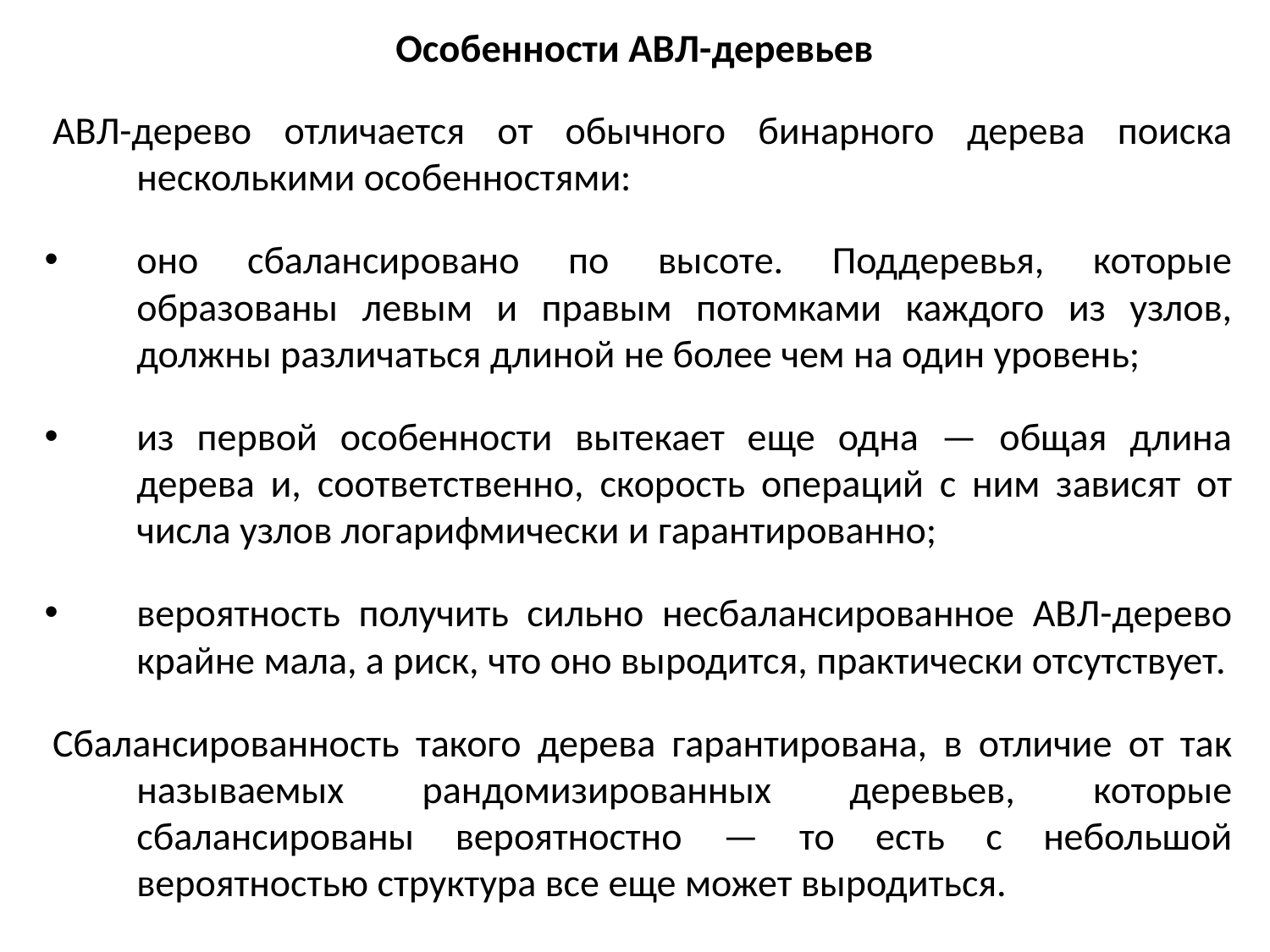

# Особенности АВЛ-деревьев
АВЛ-дерево отличается от обычного бинарного дерева поиска несколькими особенностями:
оно сбалансировано по высоте. Поддеревья, которые образованы левым и правым потомками каждого из узлов, должны различаться длиной не более чем на один уровень;
из первой особенности вытекает еще одна — общая длина дерева и, соответственно, скорость операций с ним зависят от числа узлов логарифмически и гарантированно;
вероятность получить сильно несбалансированное АВЛ-дерево крайне мала, а риск, что оно выродится, практически отсутствует.
Сбалансированность такого дерева гарантирована, в отличие от так называемых рандомизированных деревьев, которые сбалансированы вероятностно — то есть с небольшой вероятностью структура все еще может выродиться.